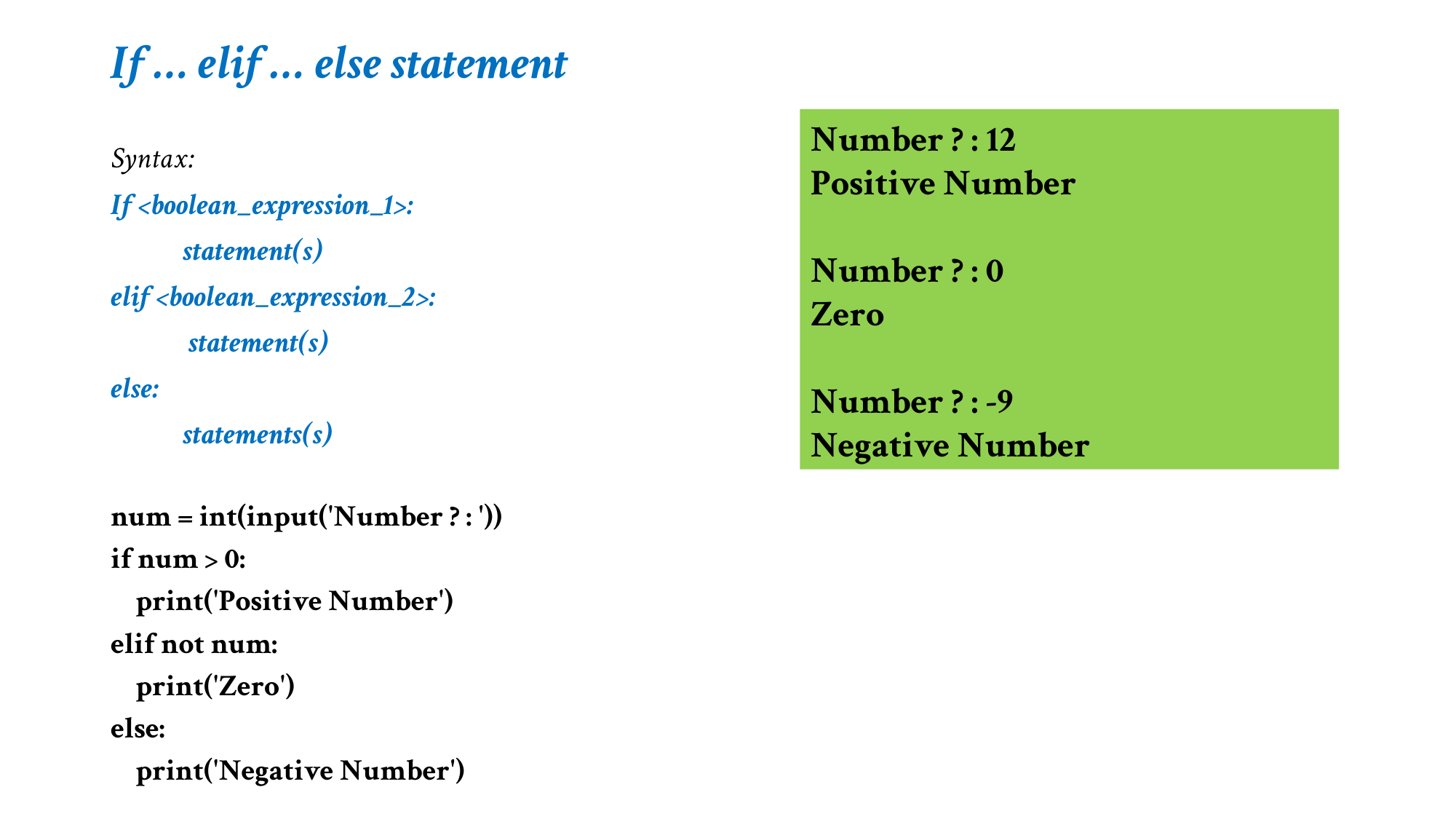

# If … elif … else statement

Syntax:
If <boolean_expression_1>:
	statement(s)
elif <boolean_expression_2>:
	 statement(s)
else:
	statements(s)

num = int(input('Number ? : '))
if num > 0:
    print('Positive Number')
elif not num:
    print('Zero')
else:
    print('Negative Number')

Number ? : 12
Positive Number

Number ? : 0
Zero

Number ? : -9
Negative Number